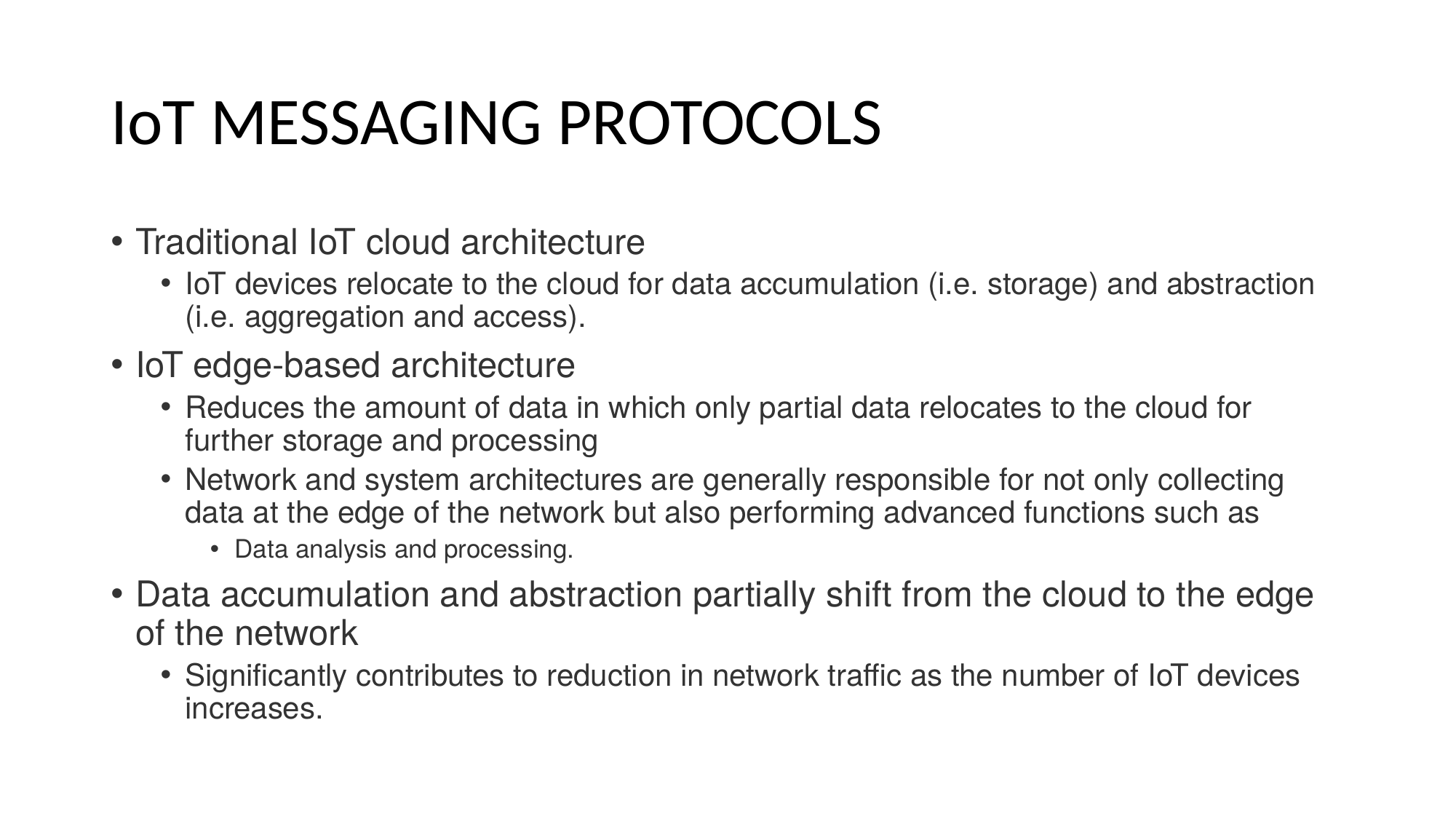

# IoT MESSAGING PROTOCOLS
Traditional IoT cloud architecture
IoT devices relocate to the cloud for data accumulation (i.e. storage) and abstraction (i.e. aggregation and access).
IoT edge-based architecture
Reduces the amount of data in which only partial data relocates to the cloud for further storage and processing
Network and system architectures are generally responsible for not only collecting data at the edge of the network but also performing advanced functions such as
Data analysis and processing.
Data accumulation and abstraction partially shift from the cloud to the edge of the network
Significantly contributes to reduction in network traffic as the number of IoT devices increases.